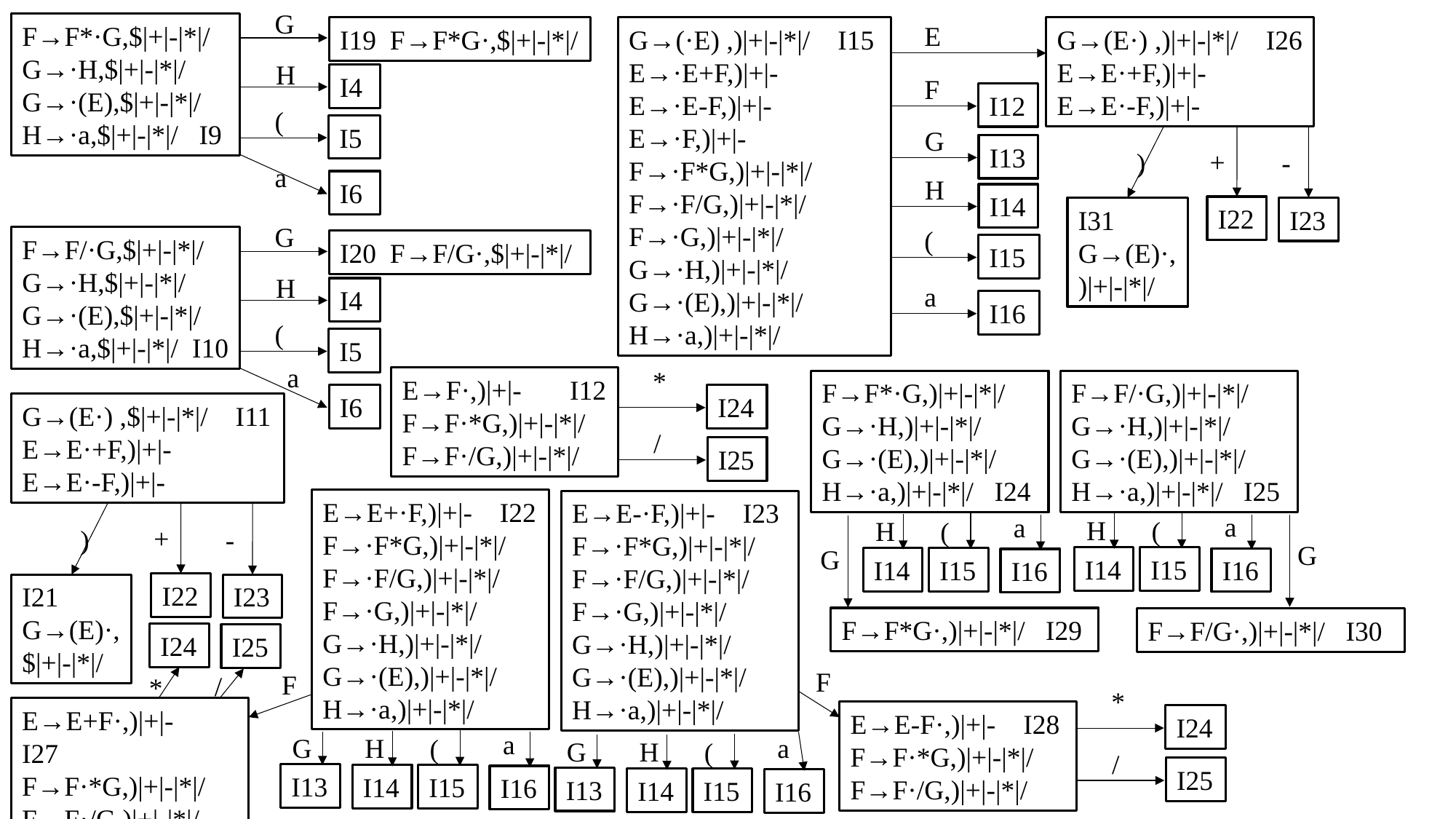

G
F→F*·G,$|+|-|*|/
G→·H,$|+|-|*|/
G→·(E),$|+|-|*|/
H→·a,$|+|-|*|/   I9
E
I19  F→F*G·,$|+|-|*|/
G→(·E) ,)|+|-|*|/    I15
E→·E+F,)|+|-
E→·E-F,)|+|-
E→·F,)|+|-
F→·F*G,)|+|-|*|/
F→·F/G,)|+|-|*|/
F→·G,)|+|-|*|/
G→·H,)|+|-|*|/
G→·(E),)|+|-|*|/
H→·a,)|+|-|*|/
G→(E·) ,)|+|-|*|/    I26
E→E·+F,)|+|-
E→E·-F,)|+|-
H
I4
F
I12
(
I5
G
I13
+
)
-
a
H
I6
I14
I22
I31
G→(E)·,)|+|-|*|/
I23
G
(
F→F/·G,$|+|-|*|/
G→·H,$|+|-|*|/
G→·(E),$|+|-|*|/
H→·a,$|+|-|*|/  I10
I20  F→F/G·,$|+|-|*|/
I15
H
a
I4
I16
(
I5
a
*
E→F·,)|+|-       I12
F→F·*G,)|+|-|*|/
F→F·/G,)|+|-|*|/
F→F*·G,)|+|-|*|/
G→·H,)|+|-|*|/
G→·(E),)|+|-|*|/
H→·a,)|+|-|*|/   I24
F→F/·G,)|+|-|*|/
G→·H,)|+|-|*|/
G→·(E),)|+|-|*|/
H→·a,)|+|-|*|/   I25
I6
I24
G→(E·) ,$|+|-|*|/    I11
E→E·+F,)|+|-
E→E·-F,)|+|-
/
I25
E→E+·F,)|+|-    I22
F→·F*G,)|+|-|*|/
F→·F/G,)|+|-|*|/
F→·G,)|+|-|*|/
G→·H,)|+|-|*|/
G→·(E),)|+|-|*|/
H→·a,)|+|-|*|/
E→E-·F,)|+|-    I23
F→·F*G,)|+|-|*|/
F→·F/G,)|+|-|*|/
F→·G,)|+|-|*|/
G→·H,)|+|-|*|/
G→·(E),)|+|-|*|/
H→·a,)|+|-|*|/
a
a
H
(
H
(
+
)
-
G
G
I14
I15
I14
I15
I16
I16
I22
I21
G→(E)·,$|+|-|*|/
I23
F→F*G·,)|+|-|*|/   I29
F→F/G·,)|+|-|*|/   I30
I24
I25
F
F
/
*
*
E→E+F·,)|+|-    I27
F→F·*G,)|+|-|*|/
F→F·/G,)|+|-|*|/
E→E-F·,)|+|-    I28
F→F·*G,)|+|-|*|/
F→F·/G,)|+|-|*|/
I24
a
G
a
H
(
G
H
(
/
I25
I13
I14
I15
I16
I13
I14
I15
I16